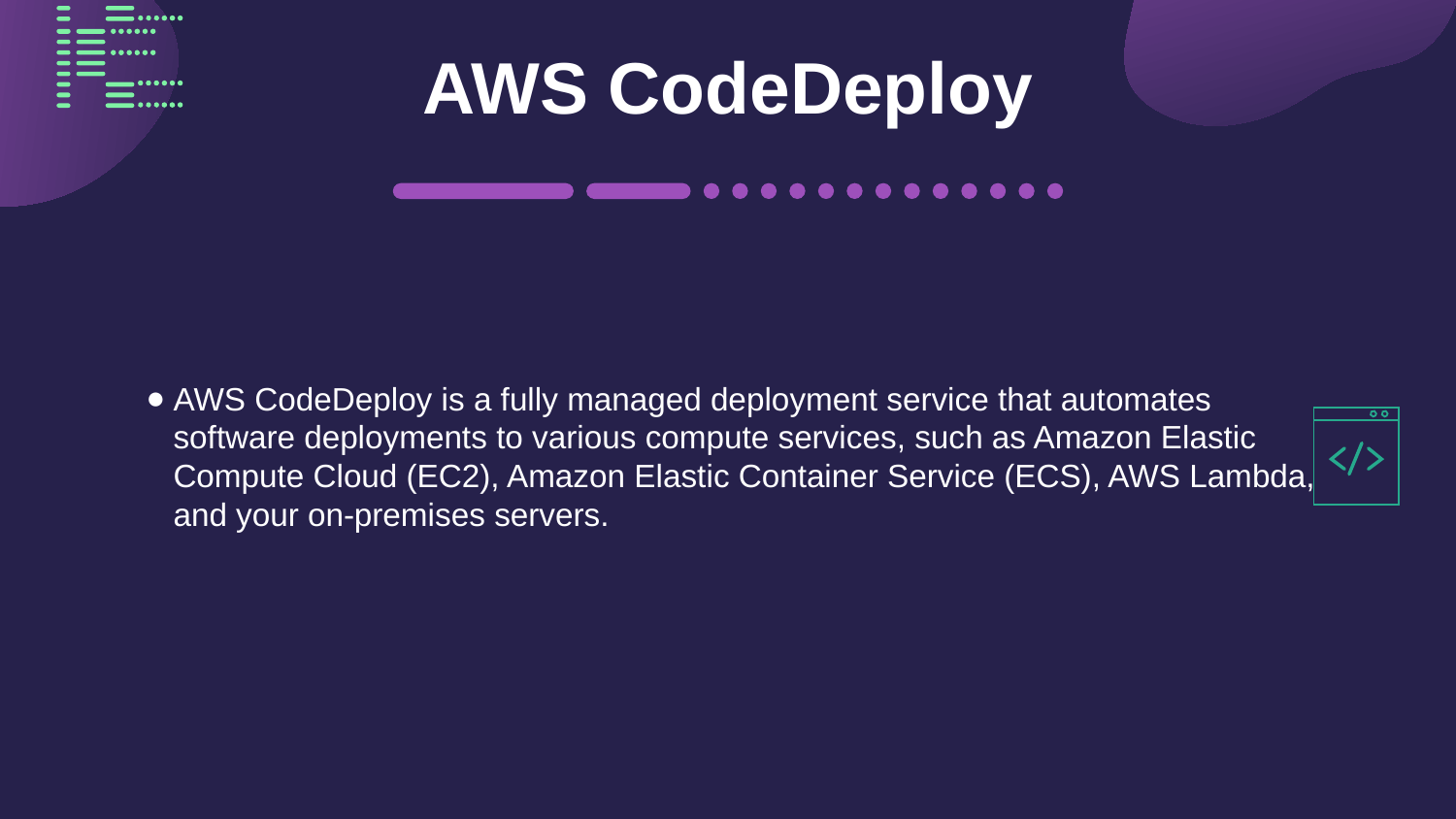

# AWS CodeDeploy

AWS CodeDeploy is a fully managed deployment service that automates software deployments to various compute services, such as Amazon Elastic Compute Cloud (EC2), Amazon Elastic Container Service (ECS), AWS Lambda, and your on-premises servers.